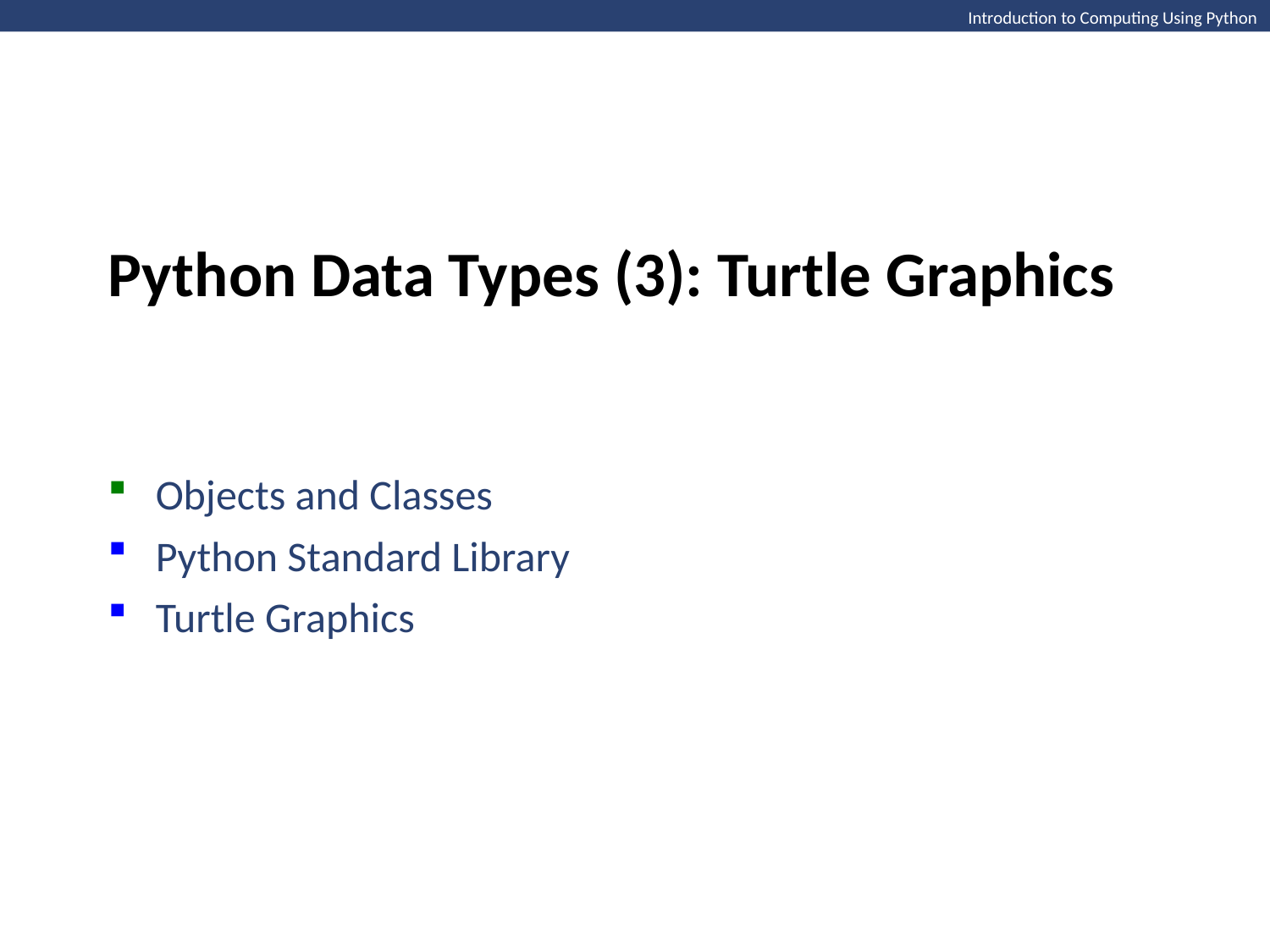

Introduction to Computing Using Python
Python Data Types (3): Turtle Graphics
Objects and Classes
Python Standard Library
Turtle Graphics